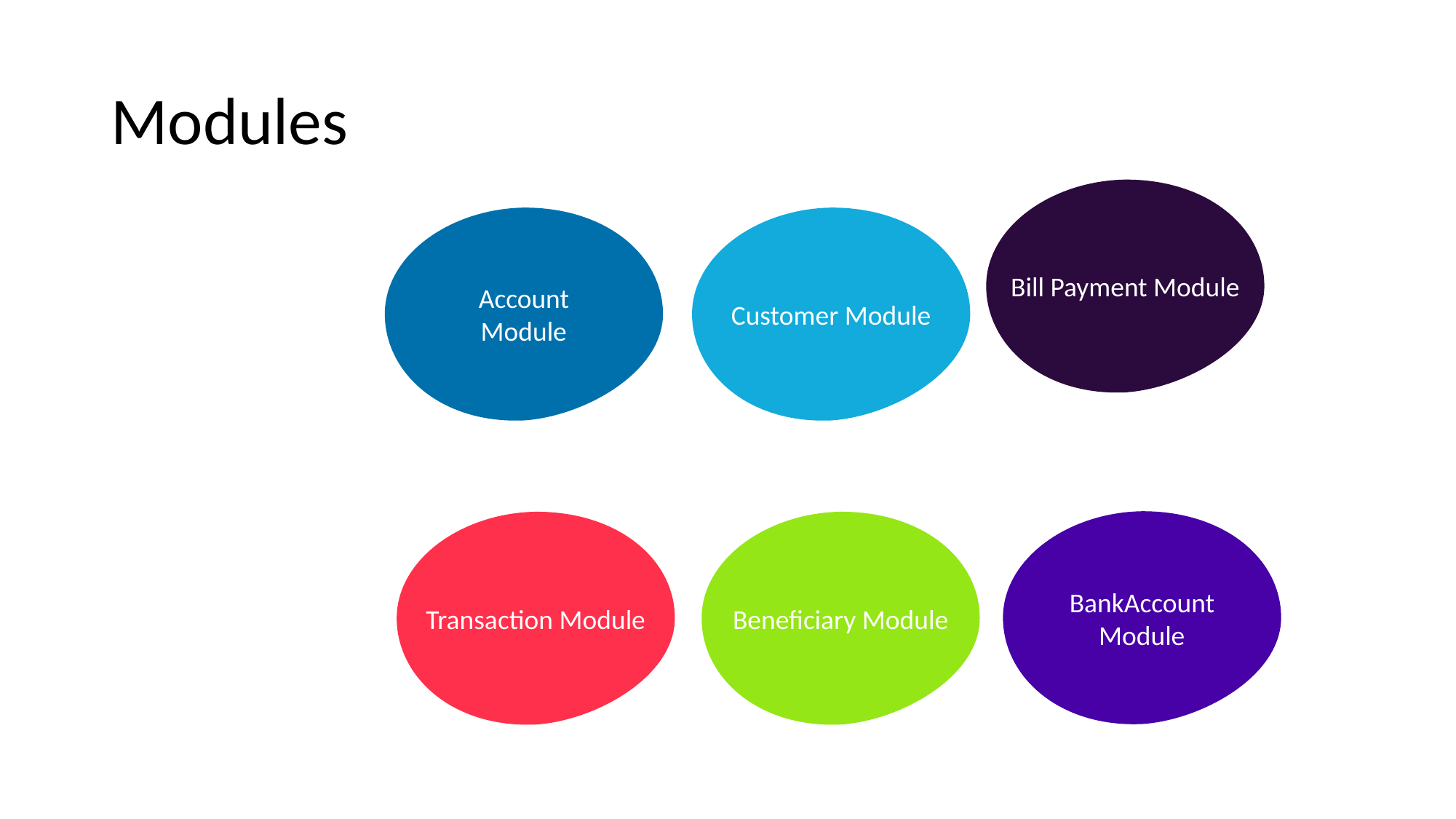

# Modules
Bill Payment Module
Account
Module
Customer Module
BankAccount
Module
Transaction Module
Beneficiary Module